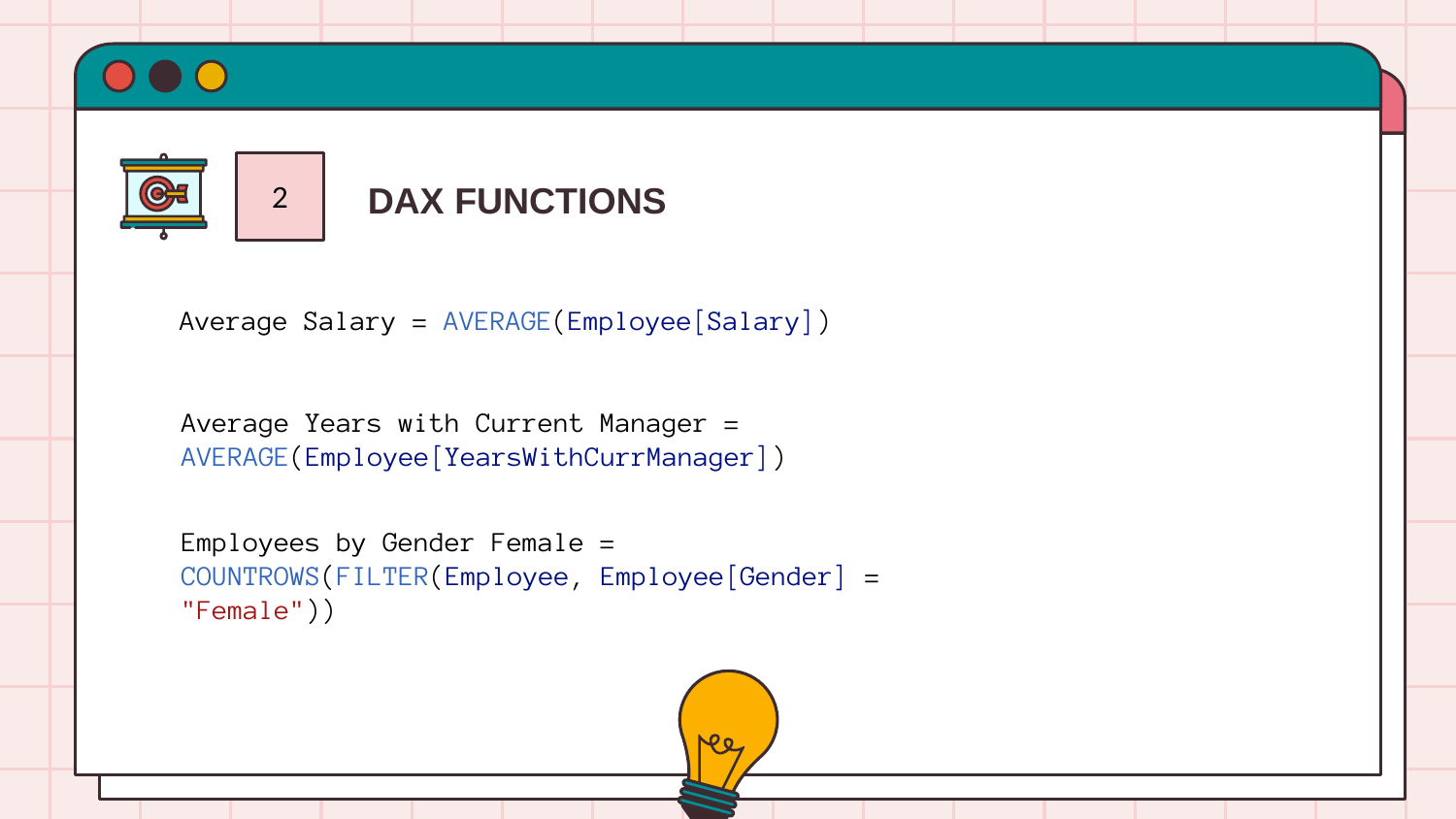

2

DAX FUNCTIONS
Average Salary = AVERAGE(Employee[Salary])
Average Years with Current Manager = AVERAGE(Employee[YearsWithCurrManager])
Employees by Gender Female = COUNTROWS(FILTER(Employee, Employee[Gender] = "Female"))